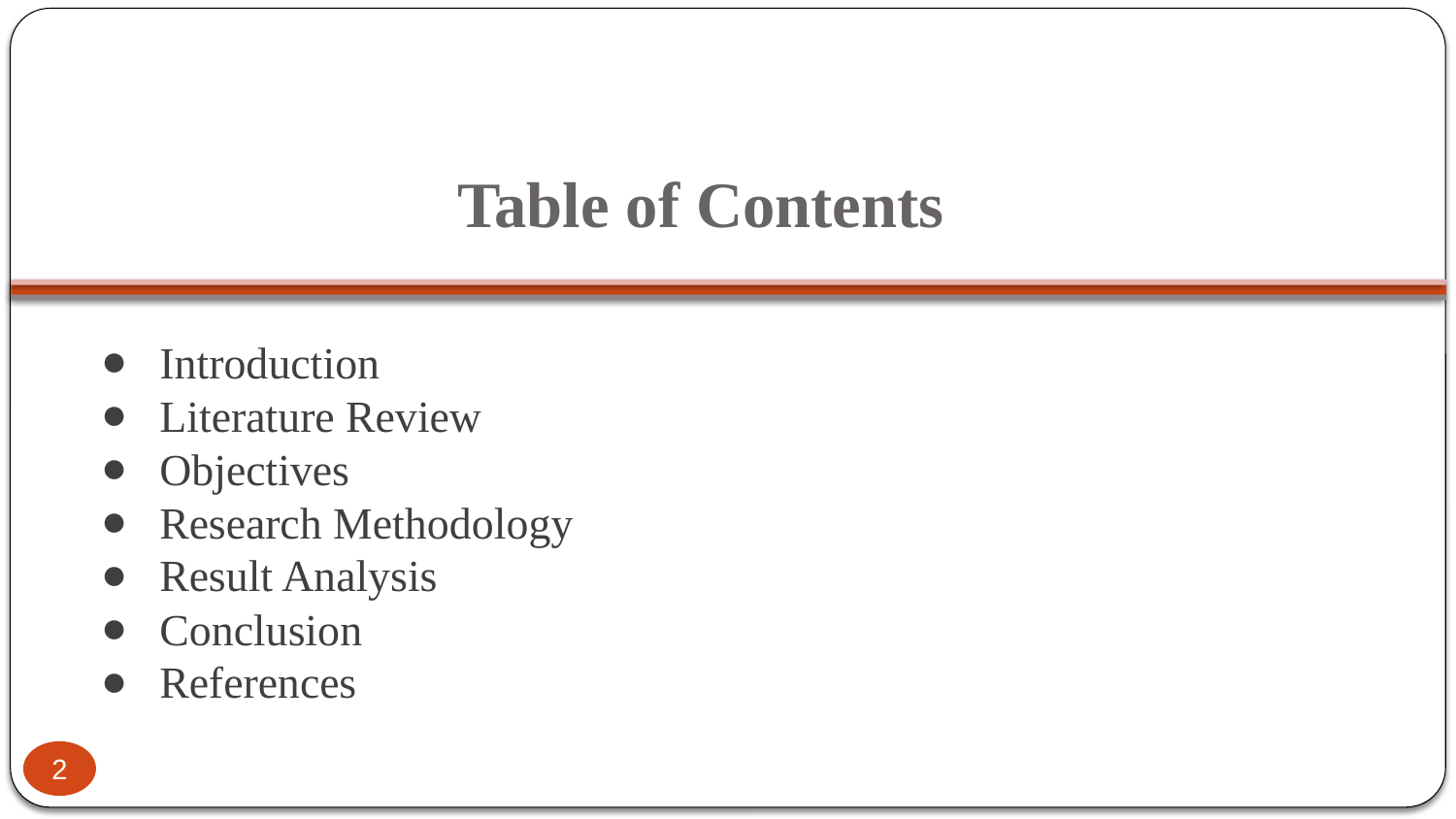

# Table of Contents
Introduction
Literature Review
Objectives
Research Methodology
Result Analysis
Conclusion
References

2